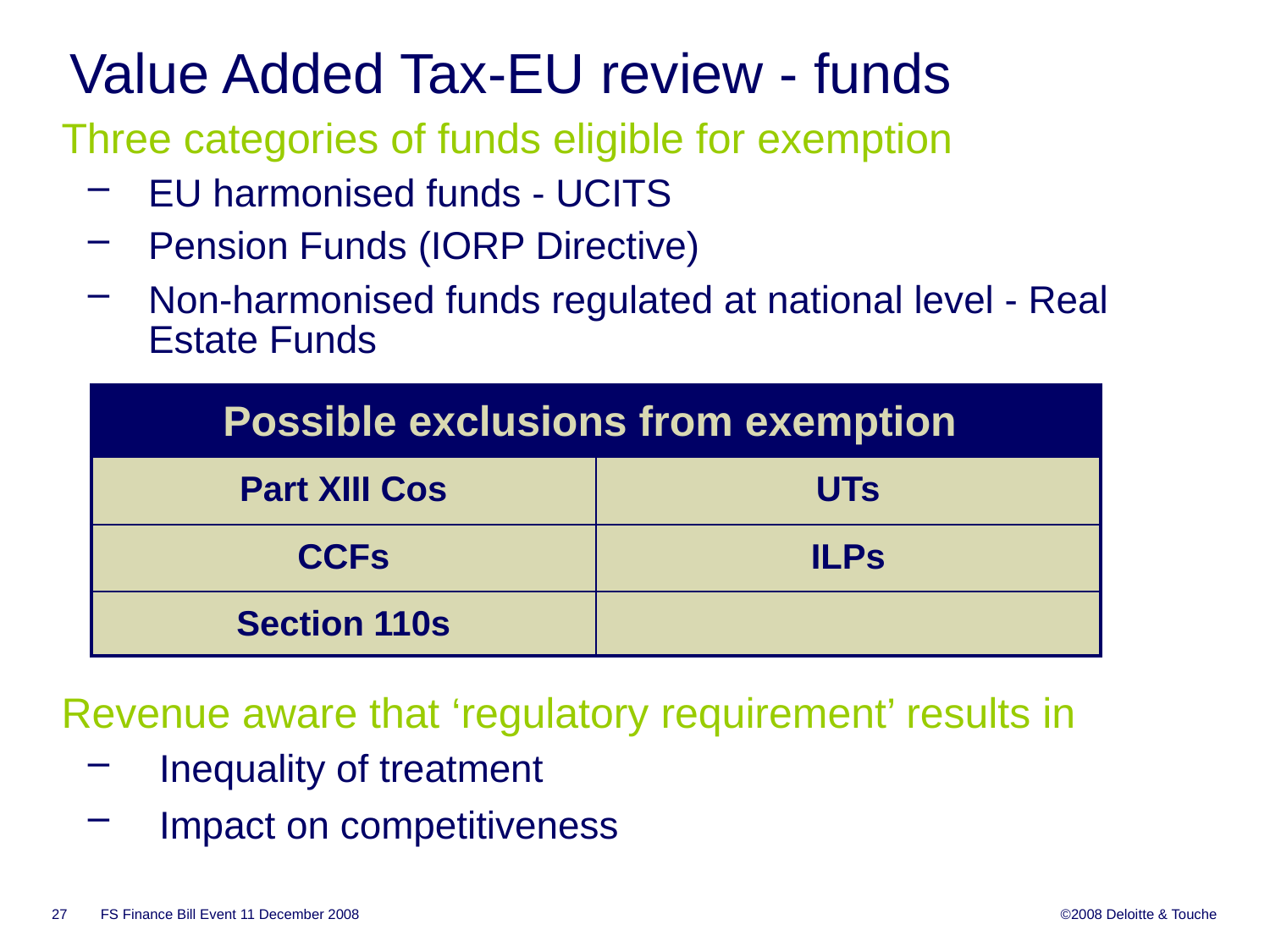

Value Added Tax-EU review - funds
Three categories of funds eligible for exemption
EU harmonised funds - UCITS
Pension Funds (IORP Directive)
Non-harmonised funds regulated at national level - Real Estate Funds

Revenue aware that ‘regulatory requirement’ results in
 Inequality of treatment
 Impact on competitiveness
| Possible exclusions from exemption |  |
| --- | --- |
| Part XIII Cos | UTs |
| CCFs | ILPs |
| Section 110s |  |
FS Finance Bill Event 11 December 2008
27